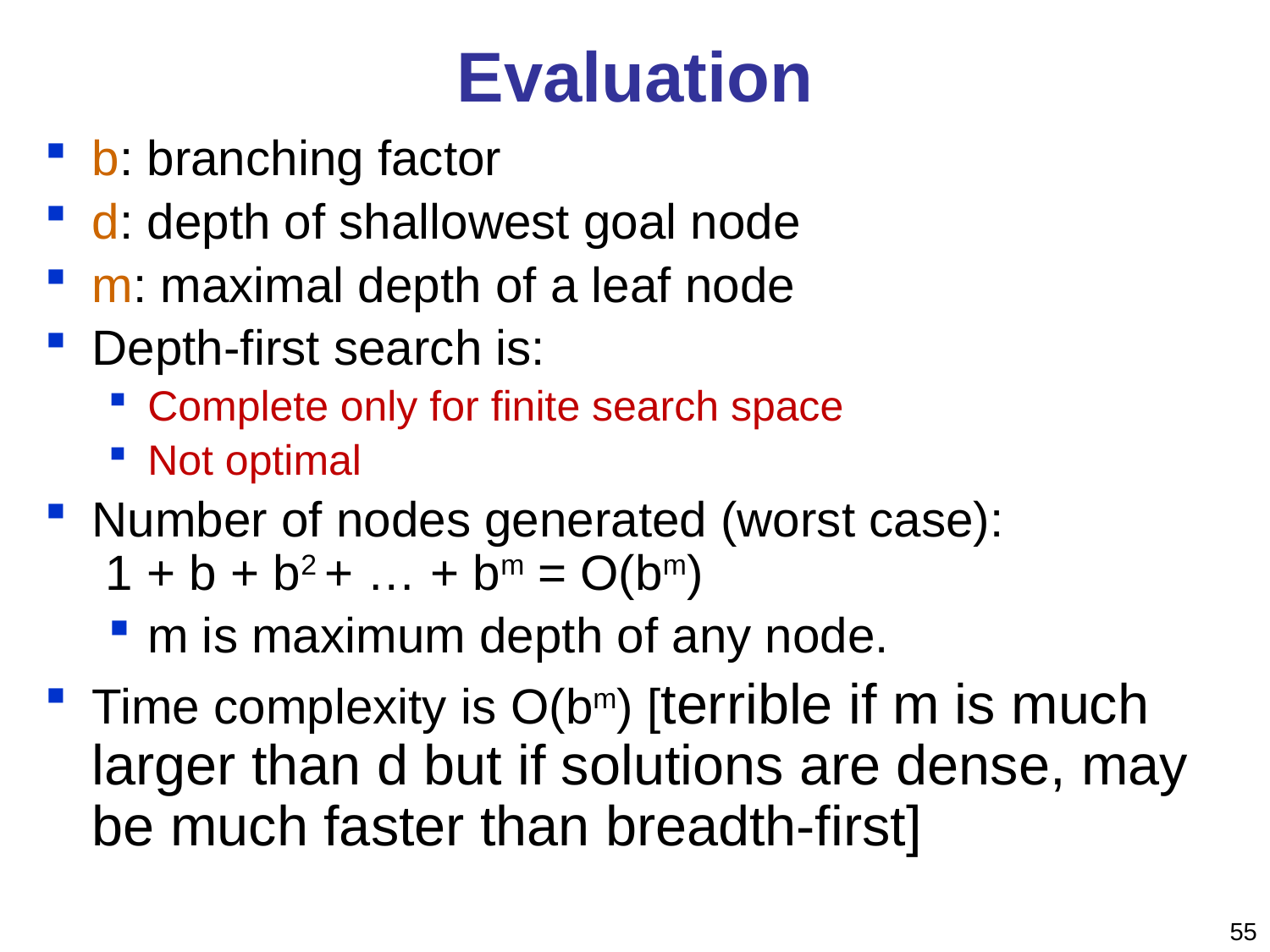

# Evaluation
b: branching factor
d: depth of shallowest goal node
m: maximal depth of a leaf node
Depth-first search is:
Complete only for finite search space
Not optimal
Number of nodes generated (worst case):
 1 + b + b2 + … + bm = O(bm)
m is maximum depth of any node.
Time complexity is O(bm) [terrible if m is much larger than d but if solutions are dense, may be much faster than breadth-first]

55